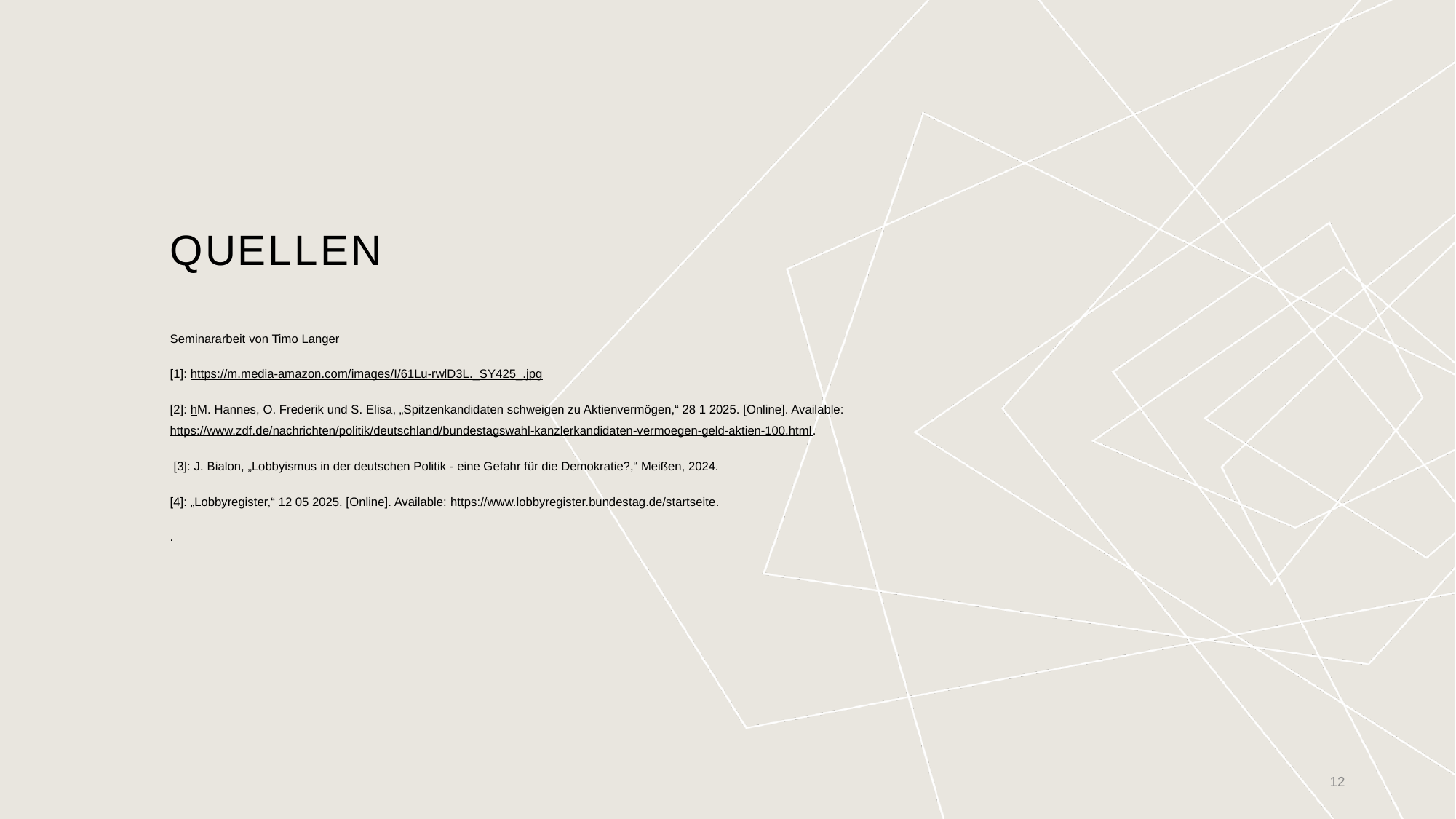

# Quellen
Seminararbeit von Timo Langer
[1]: https://m.media-amazon.com/images/I/61Lu-rwlD3L._SY425_.jpg
[2]: hM. Hannes, O. Frederik und S. Elisa, „Spitzenkandidaten schweigen zu Aktienvermögen,“ 28 1 2025. [Online]. Available: https://www.zdf.de/nachrichten/politik/deutschland/bundestagswahl-kanzlerkandidaten-vermoegen-geld-aktien-100.html.
 [3]: J. Bialon, „Lobbyismus in der deutschen Politik - eine Gefahr für die Demokratie?,“ Meißen, 2024.
[4]: „Lobbyregister,“ 12 05 2025. [Online]. Available: https://www.lobbyregister.bundestag.de/startseite.
.
12